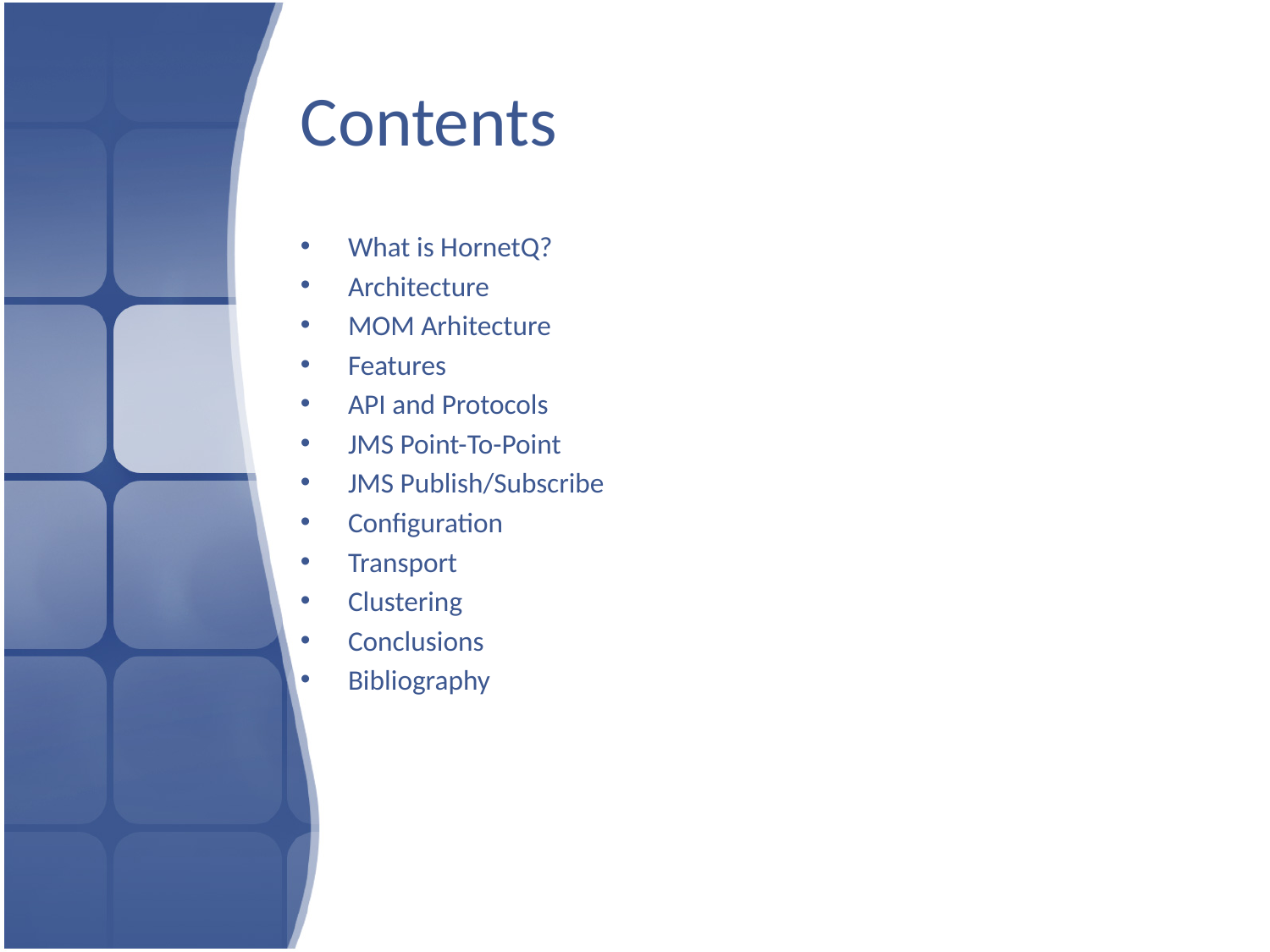

# Contents
What is HornetQ?
Architecture
MOM Arhitecture
Features
API and Protocols
JMS Point-To-Point
JMS Publish/Subscribe
Configuration
Transport
Clustering
Conclusions
Bibliography